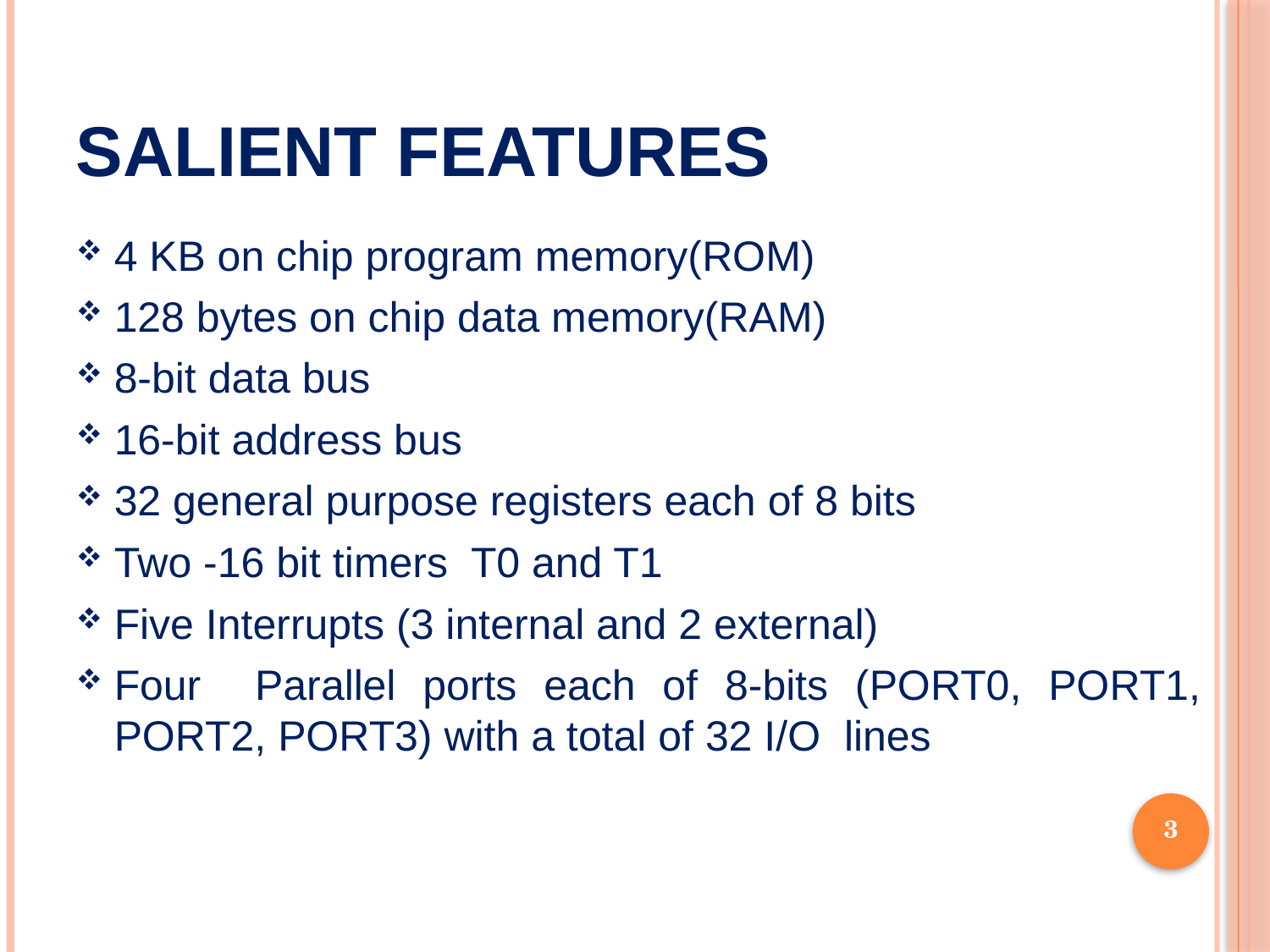

# SALIENT FEATURES
4 KB on chip program memory(ROM)
128 bytes on chip data memory(RAM)
8-bit data bus
16-bit address bus
32 general purpose registers each of 8 bits
Two -16 bit timers  T0 and T1
Five Interrupts (3 internal and 2 external)
Four  Parallel ports each of 8-bits (PORT0, PORT1, PORT2, PORT3) with a total of 32 I/O  lines

3